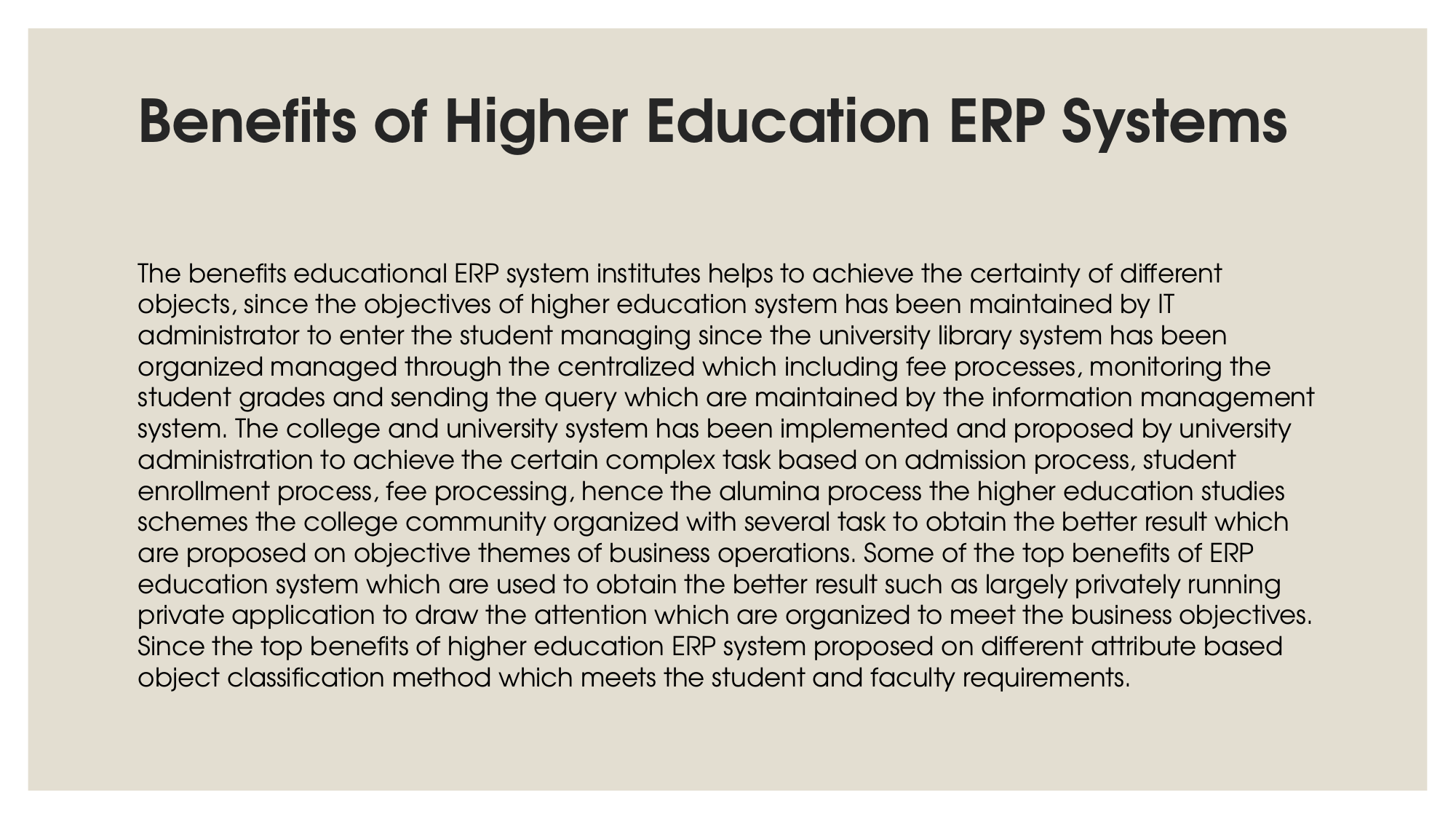

# Benefits of Higher Education ERP Systems
The benefits educational ERP system institutes helps to achieve the certainty of different objects, since the objectives of higher education system has been maintained by IT administrator to enter the student managing since the university library system has been organized managed through the centralized which including fee processes, monitoring the student grades and sending the query which are maintained by the information management system. The college and university system has been implemented and proposed by university administration to achieve the certain complex task based on admission process, student enrollment process, fee processing, hence the alumina process the higher education studies schemes the college community organized with several task to obtain the better result which are proposed on objective themes of business operations. Some of the top benefits of ERP education system which are used to obtain the better result such as largely privately running private application to draw the attention which are organized to meet the business objectives. Since the top benefits of higher education ERP system proposed on different attribute based object classification method which meets the student and faculty requirements.